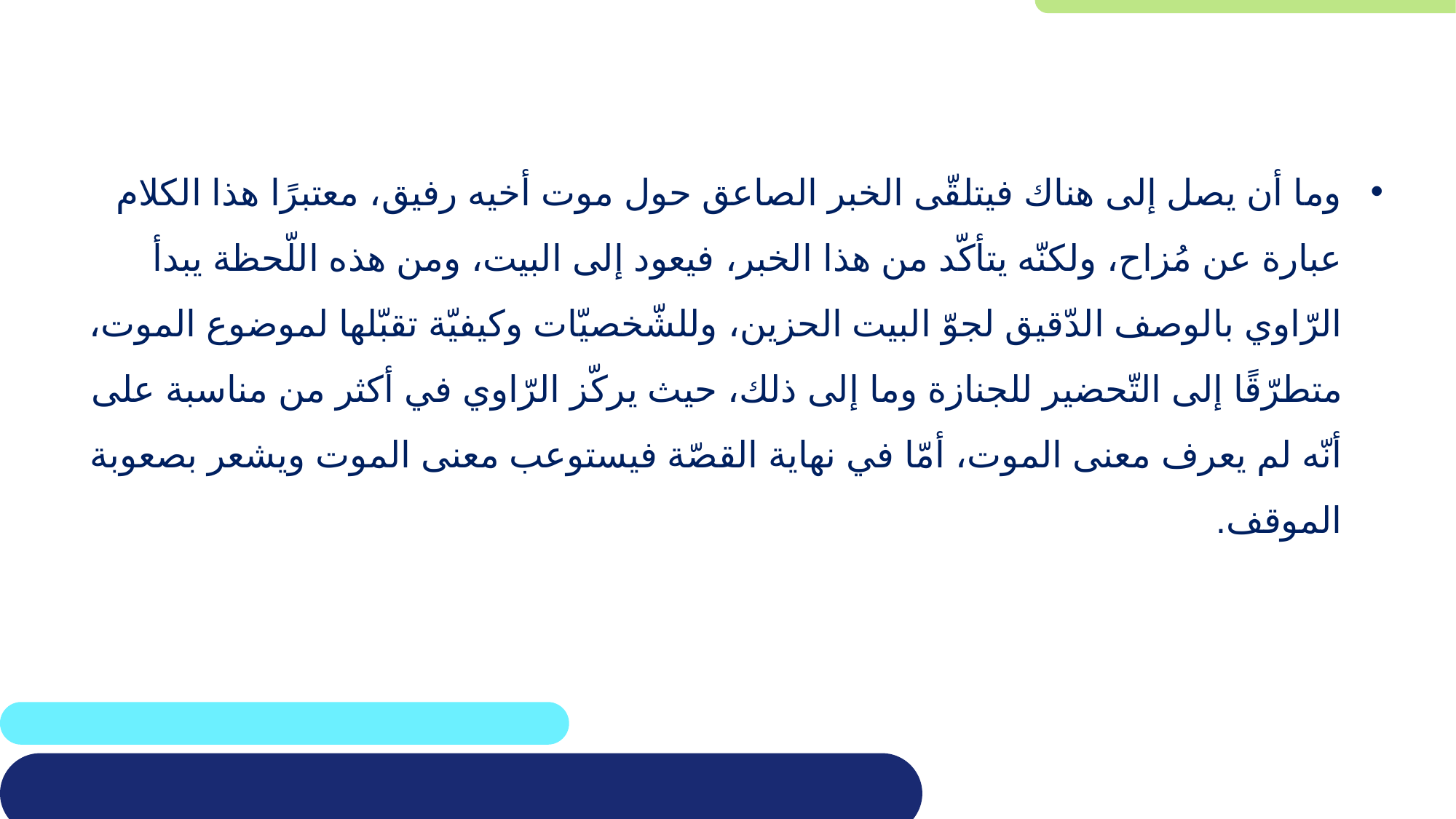

وما أن يصل إلى هناك فيتلقّى الخبر الصاعق حول موت أخيه رفيق، معتبرًا هذا الكلام عبارة عن مُزاح، ولكنّه يتأكّد من هذا الخبر، فيعود إلى البيت، ومن هذه اللّحظة يبدأ الرّاوي بالوصف الدّقيق لجوّ البيت الحزين، وللشّخصيّات وكيفيّة تقبّلها لموضوع الموت، متطرّقًا إلى التّحضير للجنازة وما إلى ذلك، حيث يركّز الرّاوي في أكثر من مناسبة على أنّه لم يعرف معنى الموت، أمّا في نهاية القصّة فيستوعب معنى الموت ويشعر بصعوبة الموقف.